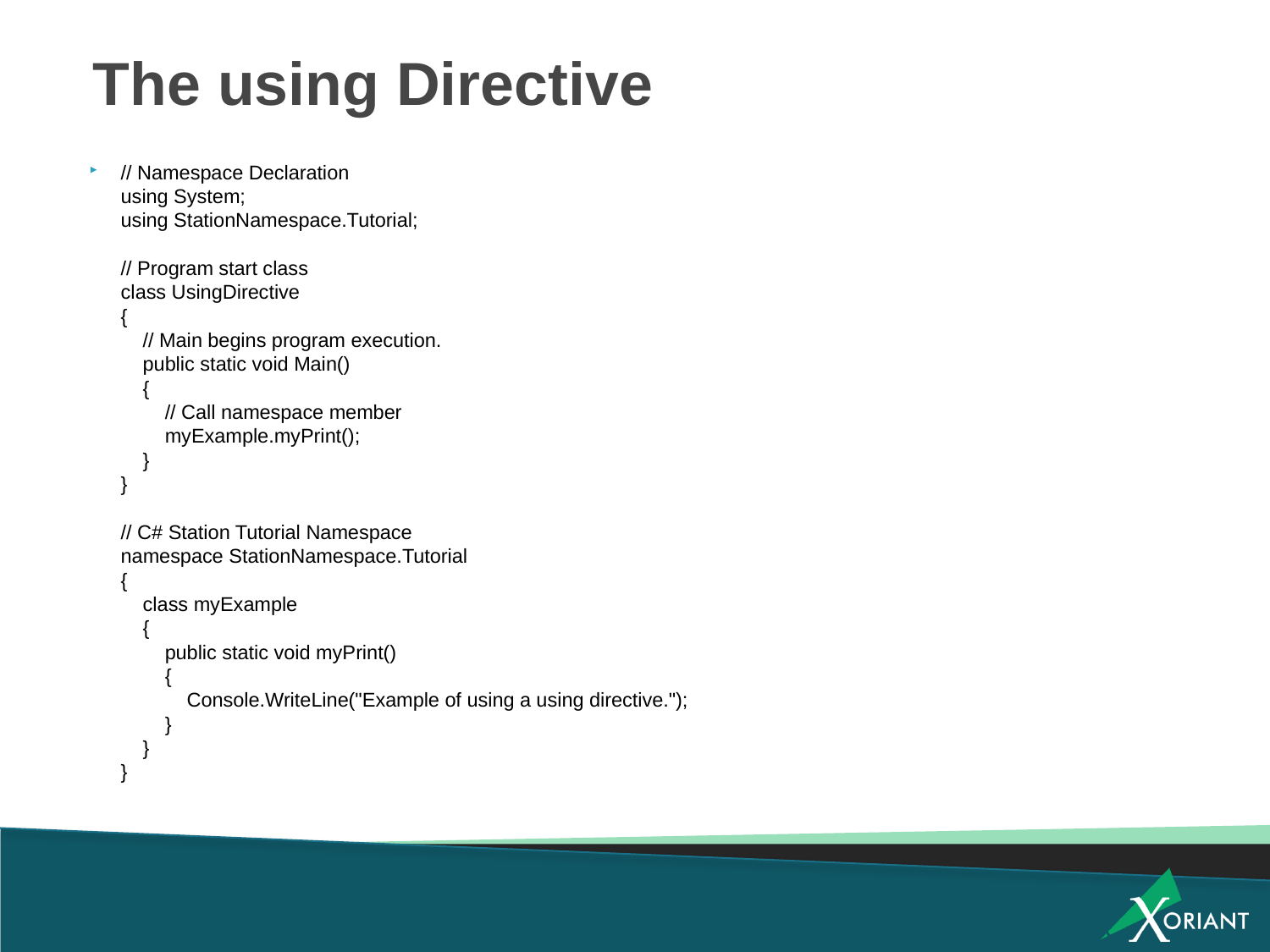

# The using Directive
// Namespace Declaration
using System;
using StationNamespace.Tutorial;
// Program start class
class UsingDirective 
{
    // Main begins program execution.
    public static void Main() 
    {
        // Call namespace member
        myExample.myPrint(); 
    }
}
// C# Station Tutorial Namespace
namespace StationNamespace.Tutorial 
{
    class myExample 
    {
        public static void myPrint() 
        {
            Console.WriteLine("Example of using a using directive.");
        }
    }
}